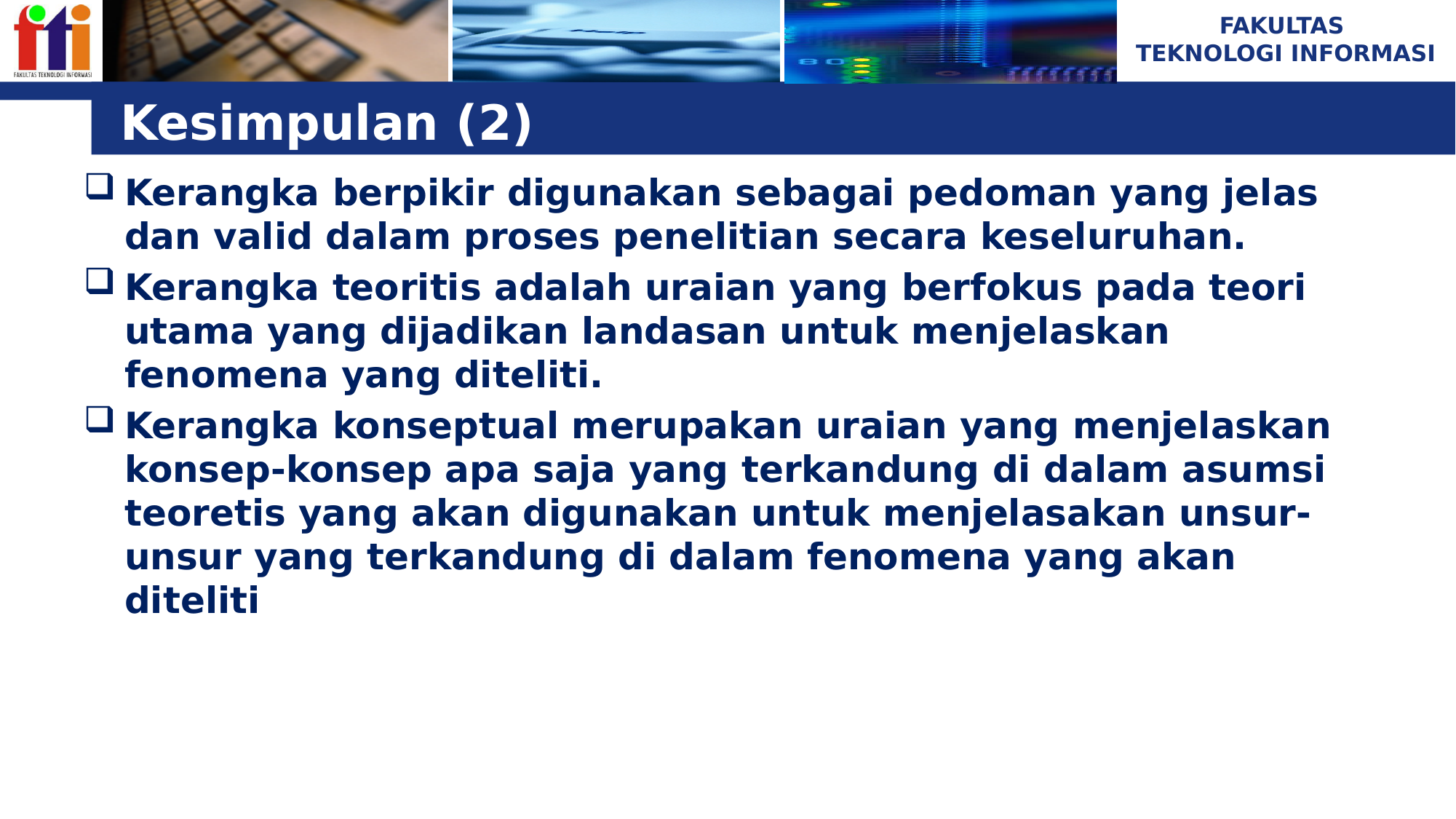

# Kesimpulan (2)
Kerangka berpikir digunakan sebagai pedoman yang jelas dan valid dalam proses penelitian secara keseluruhan.
Kerangka teoritis adalah uraian yang berfokus pada teori utama yang dijadikan landasan untuk menjelaskan fenomena yang diteliti.
Kerangka konseptual merupakan uraian yang menjelaskan konsep-konsep apa saja yang terkandung di dalam asumsi teoretis yang akan digunakan untuk menjelasakan unsur-unsur yang terkandung di dalam fenomena yang akan diteliti